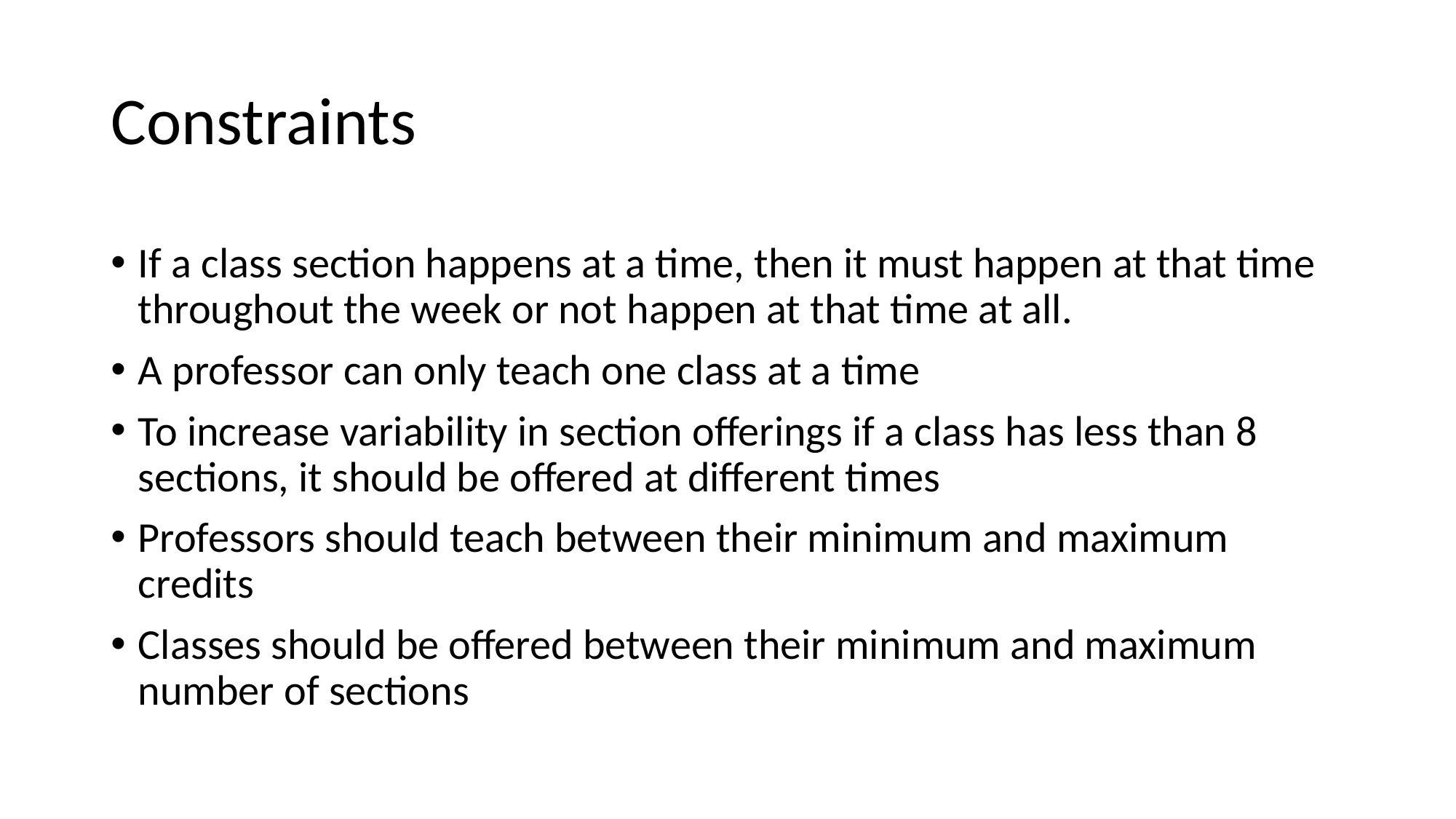

# Constraints
If a class section happens at a time, then it must happen at that time throughout the week or not happen at that time at all.
A professor can only teach one class at a time
To increase variability in section offerings if a class has less than 8 sections, it should be offered at different times
Professors should teach between their minimum and maximum credits
Classes should be offered between their minimum and maximum number of sections